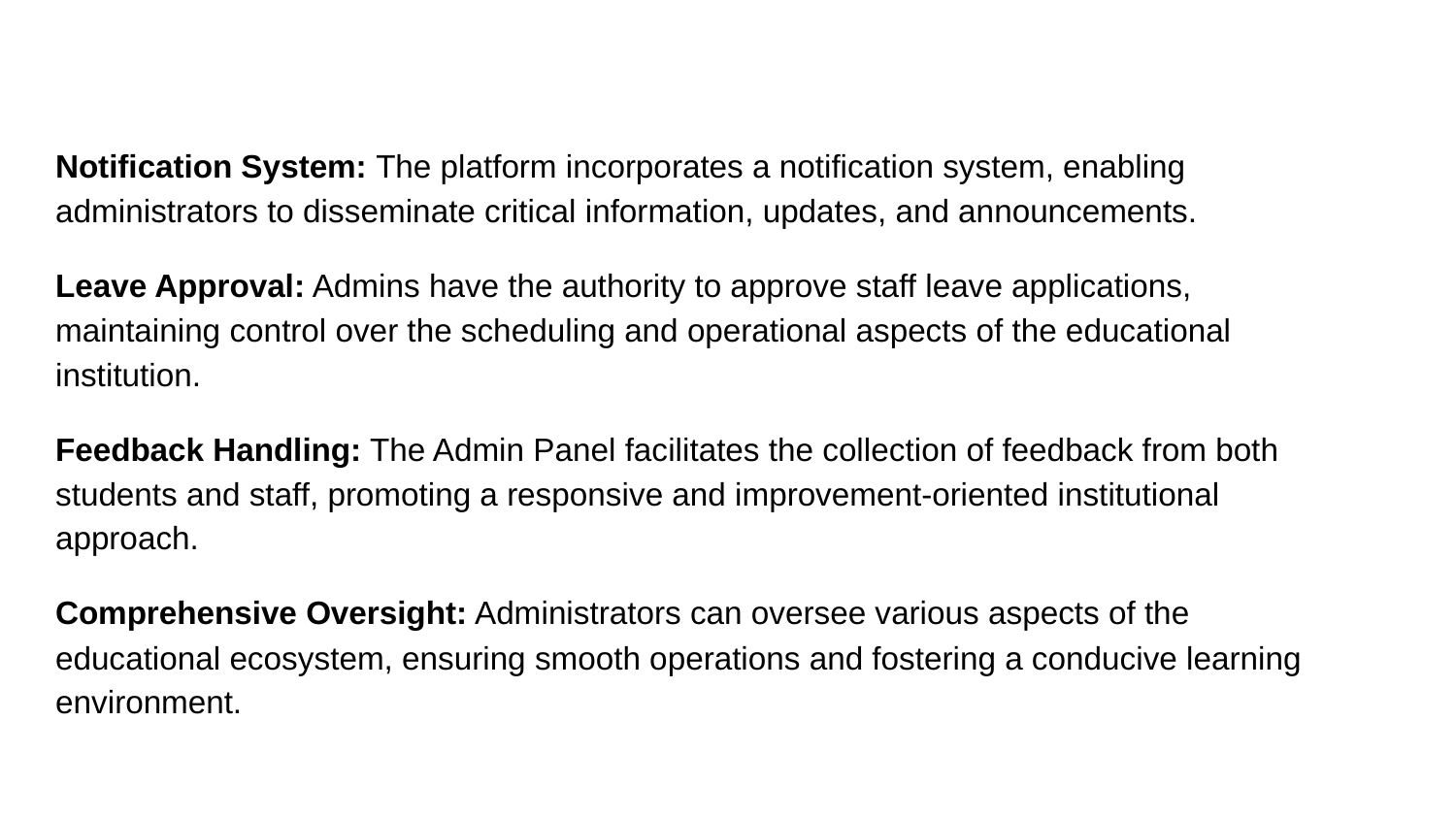

Notification System: The platform incorporates a notification system, enabling administrators to disseminate critical information, updates, and announcements.
Leave Approval: Admins have the authority to approve staff leave applications, maintaining control over the scheduling and operational aspects of the educational institution.
Feedback Handling: The Admin Panel facilitates the collection of feedback from both students and staff, promoting a responsive and improvement-oriented institutional approach.
Comprehensive Oversight: Administrators can oversee various aspects of the educational ecosystem, ensuring smooth operations and fostering a conducive learning environment.